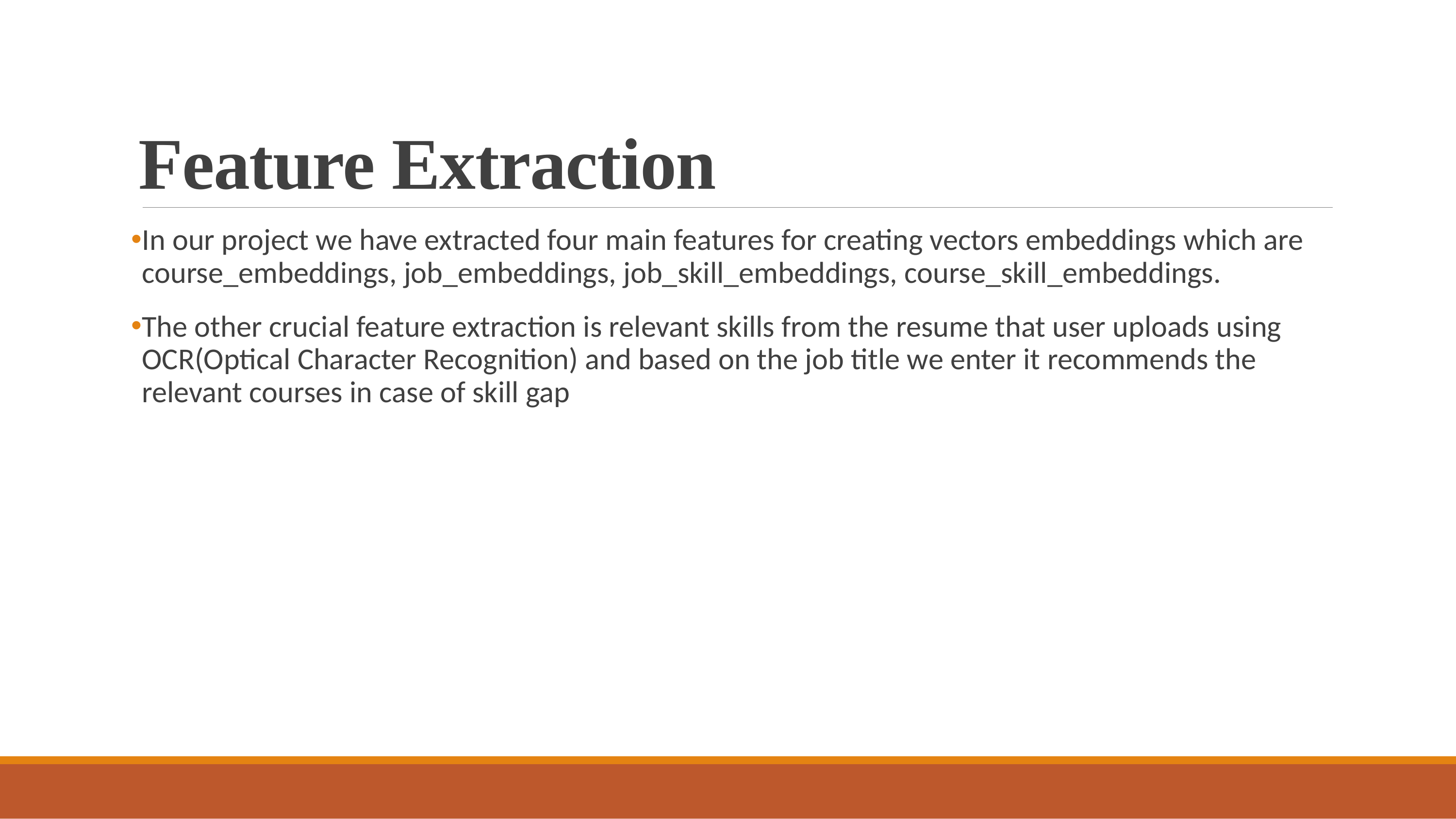

# Feature Extraction
In our project we have extracted four main features for creating vectors embeddings which are course_embeddings, job_embeddings, job_skill_embeddings, course_skill_embeddings.
The other crucial feature extraction is relevant skills from the resume that user uploads using OCR(Optical Character Recognition) and based on the job title we enter it recommends the relevant courses in case of skill gap